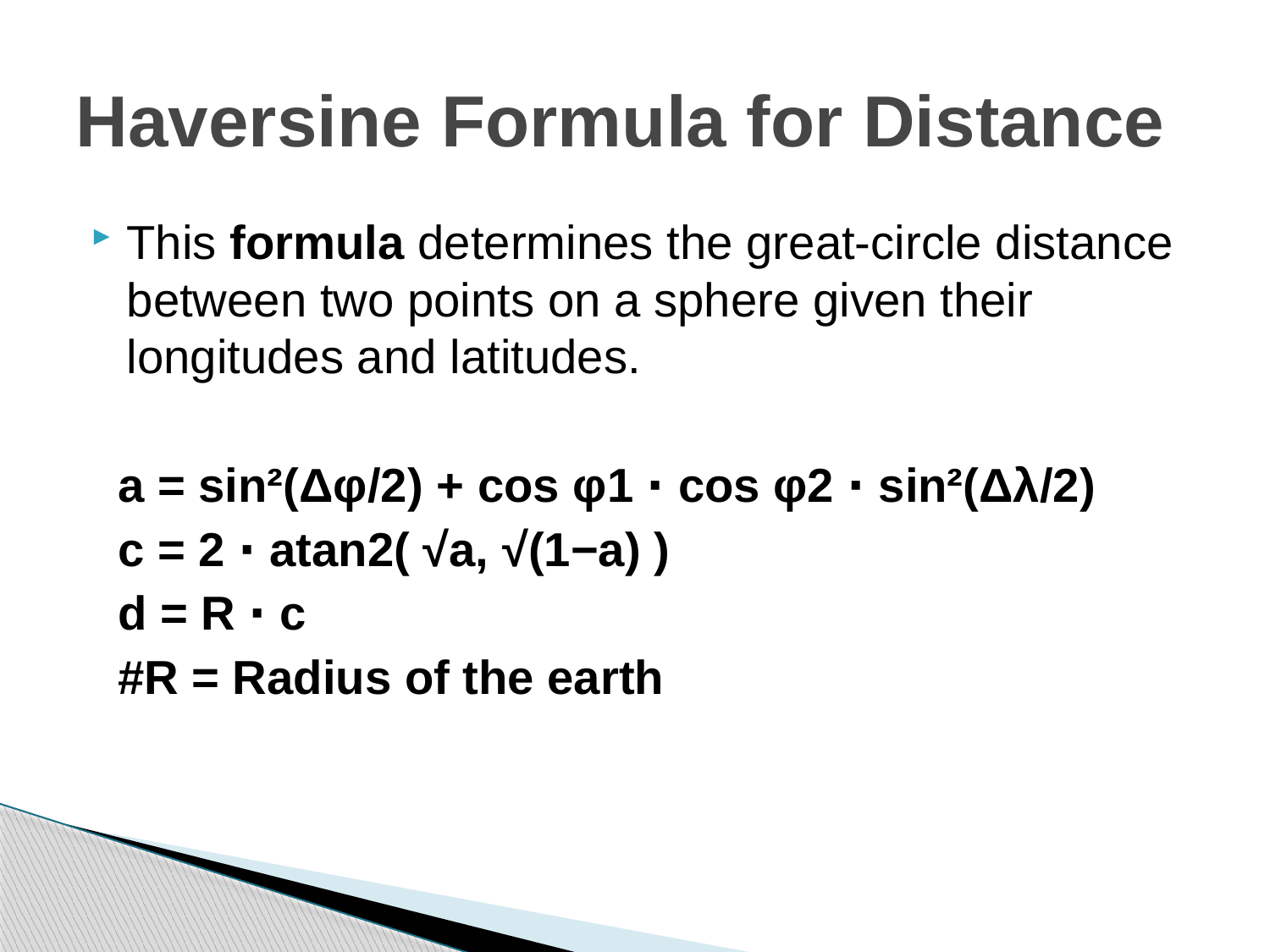

# Haversine Formula for Distance
This formula determines the great-circle distance between two points on a sphere given their longitudes and latitudes.

  a = sin²(Δφ/2) + cos φ1 ⋅ cos φ2 ⋅ sin²(Δλ/2)
  c = 2 ⋅ atan2( √a, √(1−a) )
  d = R ⋅ c
  #R = Radius of the earth